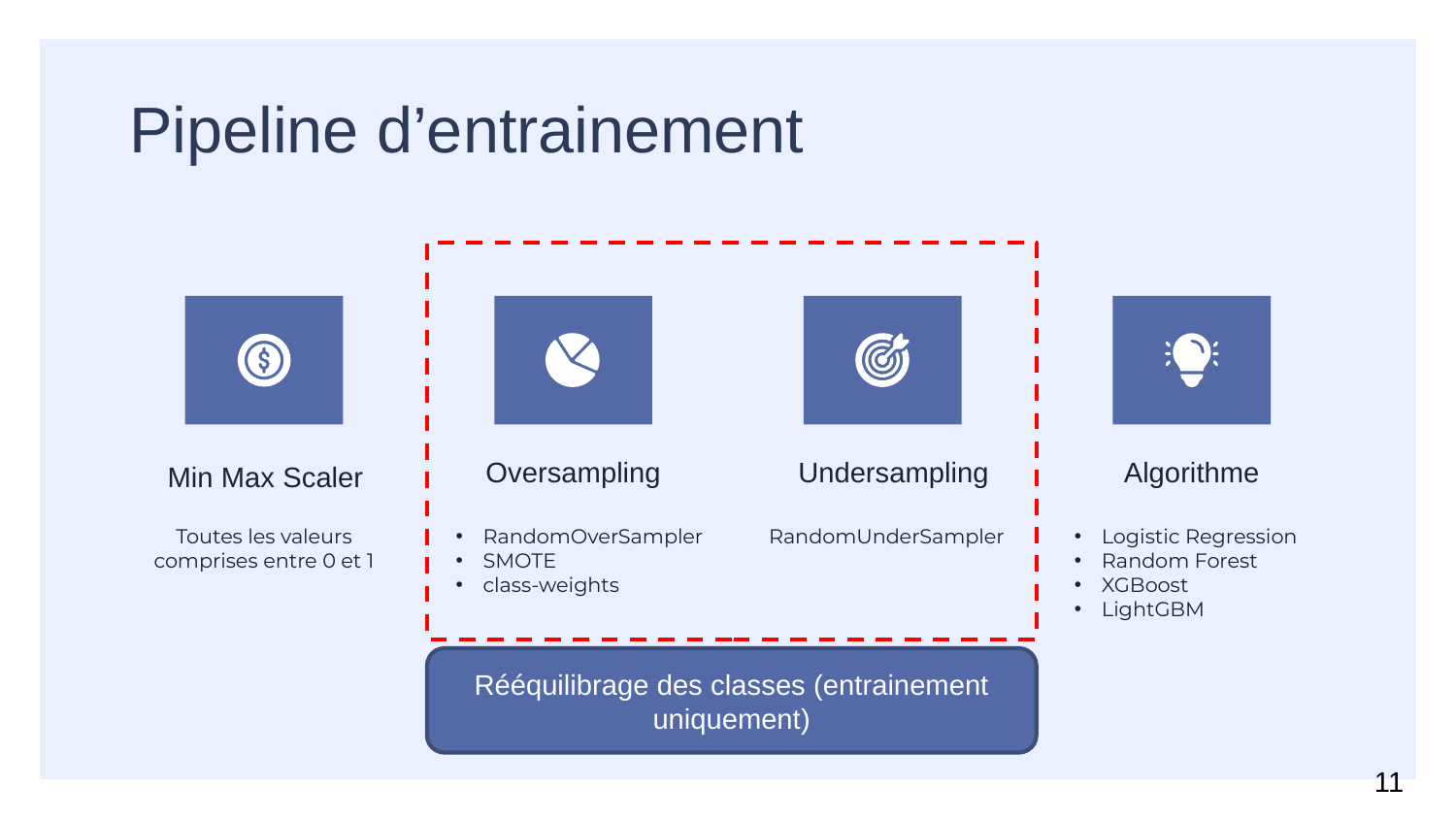

# Pipeline d’entrainement

Oversampling
Undersampling
Algorithme
Min Max Scaler
Toutes les valeurs comprises entre 0 et 1
RandomOverSampler
SMOTE
class-weights
RandomUnderSampler
Logistic Regression
Random Forest
XGBoost
LightGBM
Rééquilibrage des classes (entrainement uniquement)
11